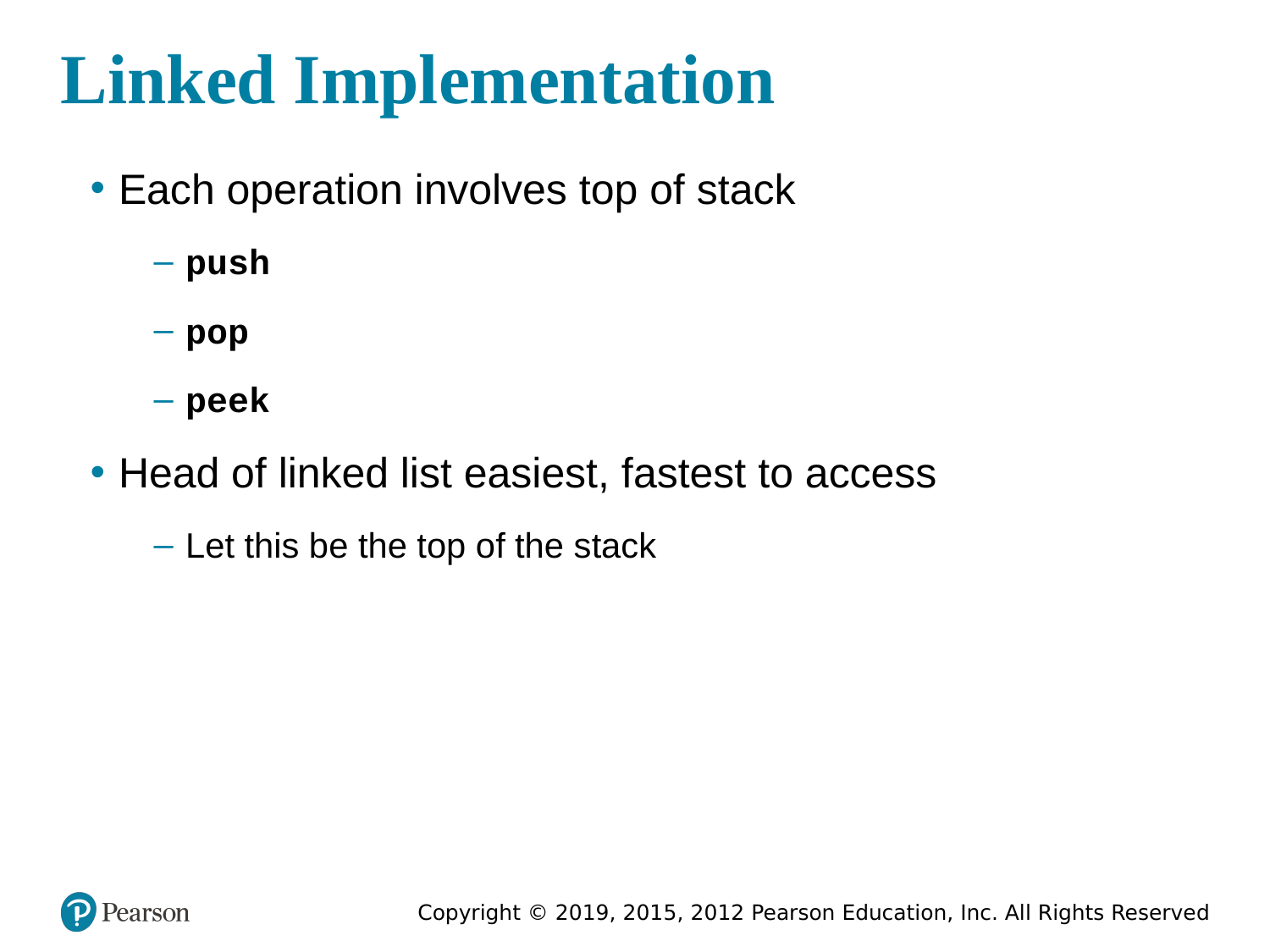

# Linked Implementation
Each operation involves top of stack
push
pop
peek
Head of linked list easiest, fastest to access
Let this be the top of the stack